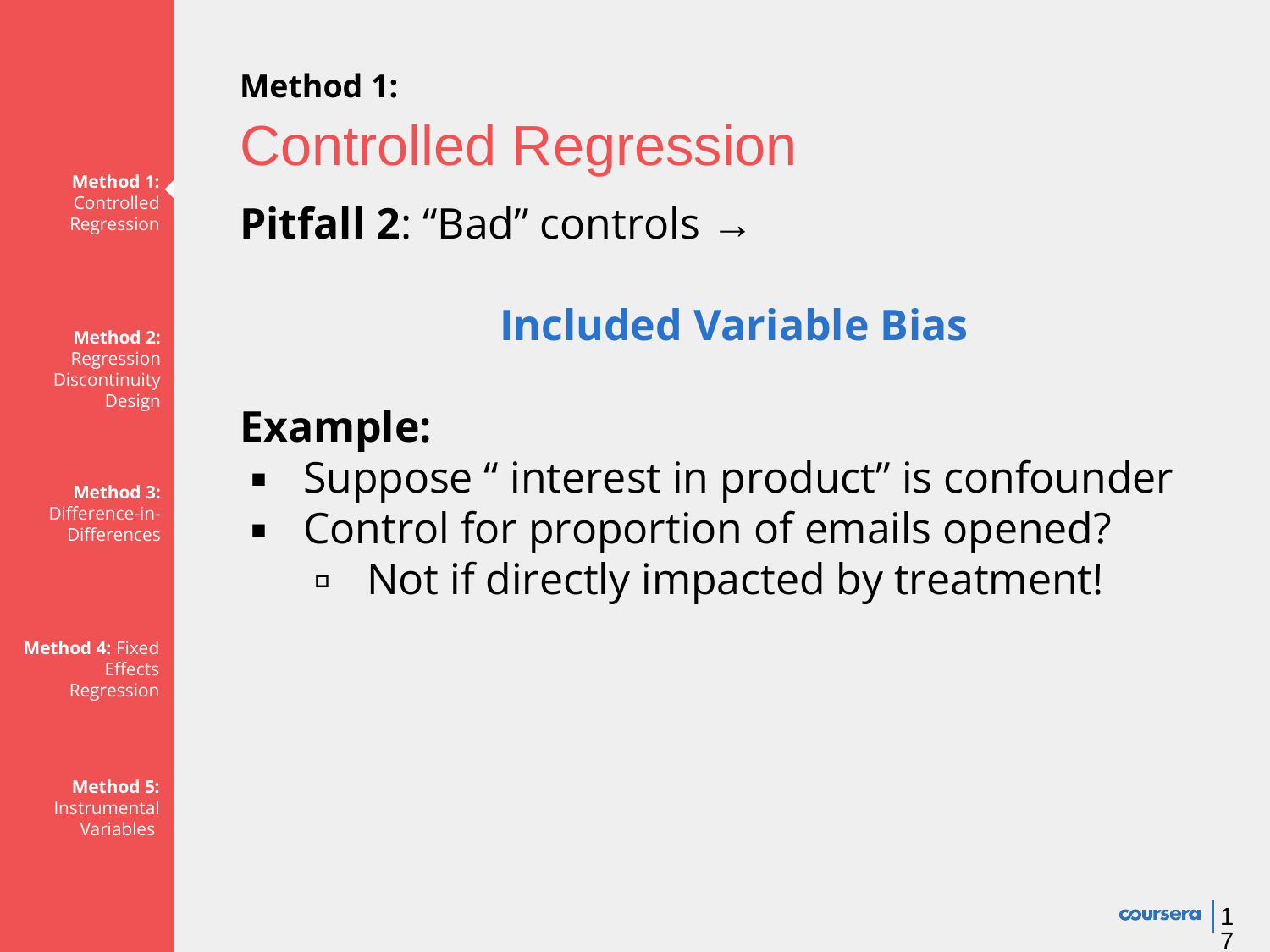

# Method 1: Controlled Regression
Method 1: Controlled Regression
Pitfall 2: “Bad” controls →
Included Variable Bias

Example:
Suppose “ interest in product” is confounder
Control for proportion of emails opened?
Not if directly impacted by treatment!

Method 2: Regression Discontinuity Design
Method 3: Difference-in-
Differences

Method 4: Fixed Effects Regression

Method 5: Instrumental Variables
17